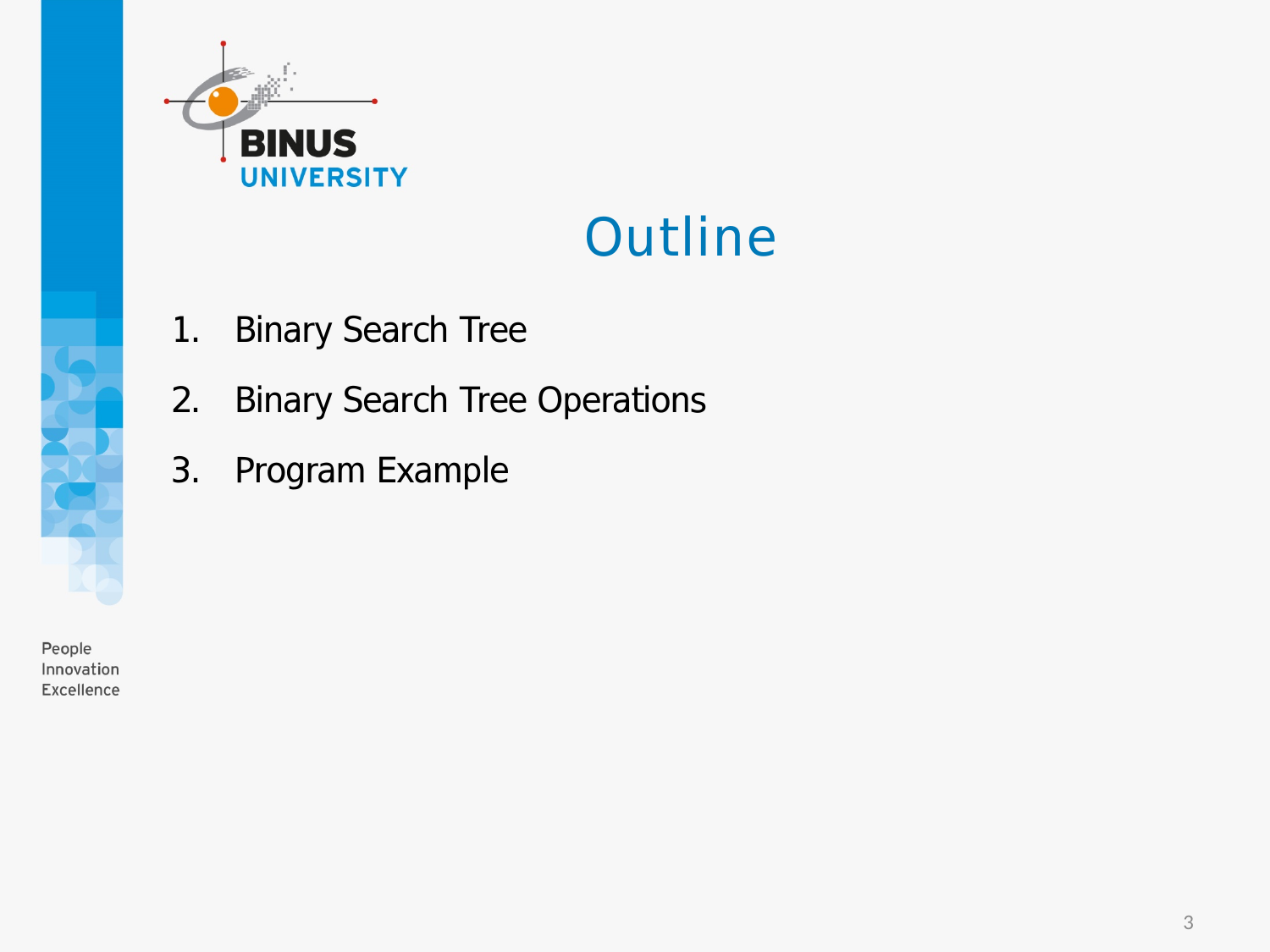

# Outline
Binary Search Tree
Binary Search Tree Operations
Program Example

3